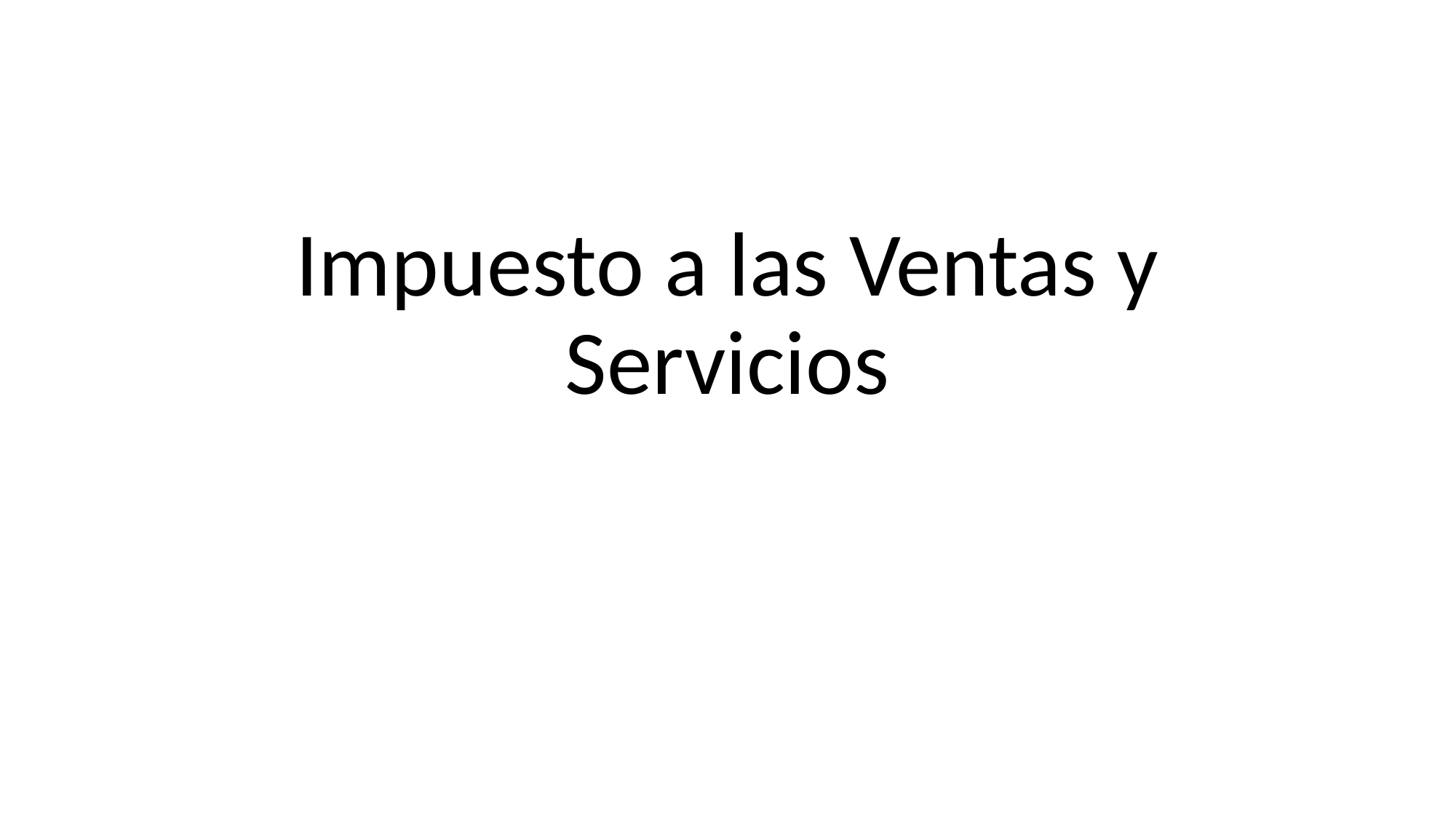

# Impuesto a las Ventas y Servicios